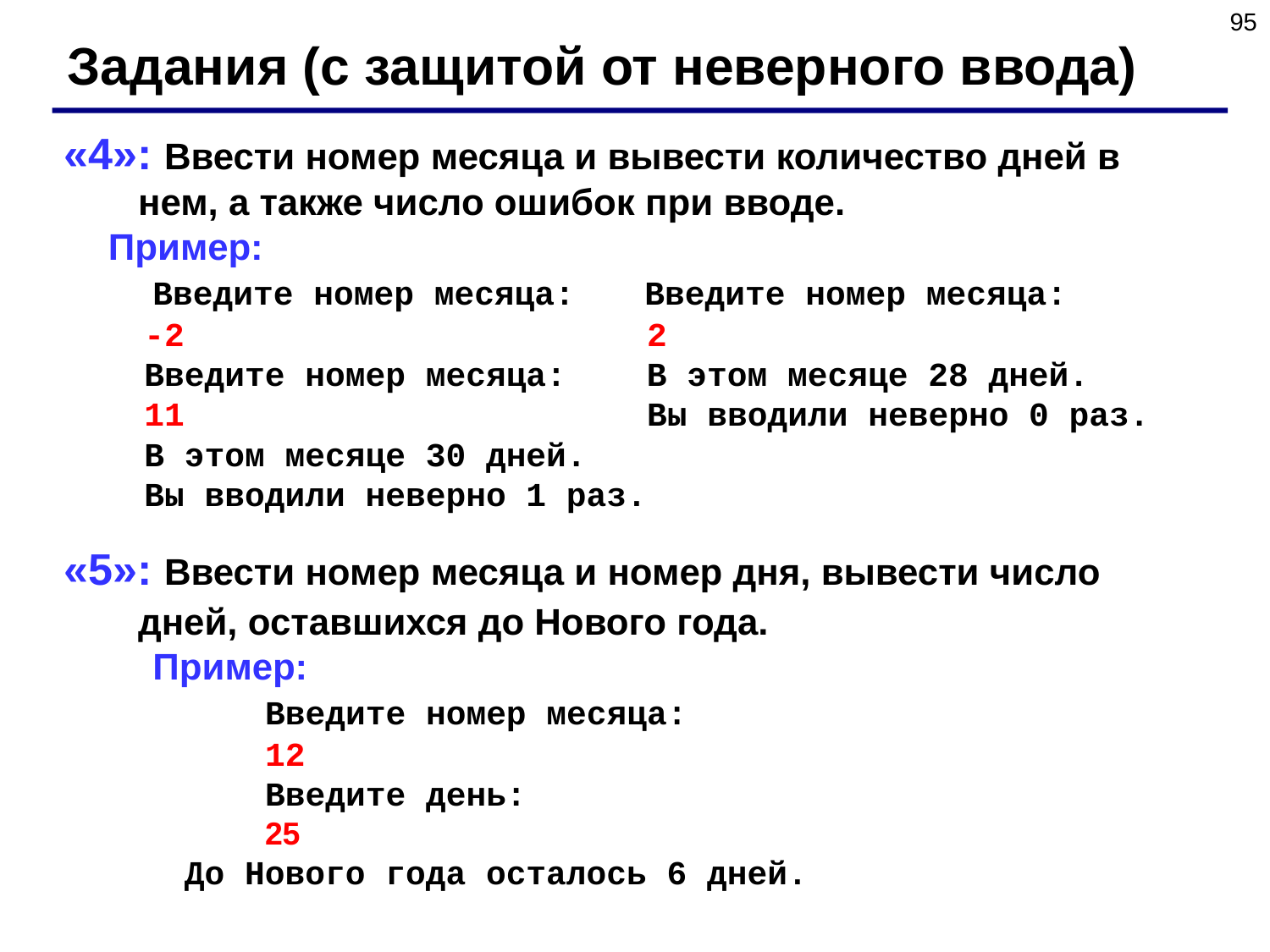

95
Задания (с защитой от неверного ввода)

«4»: Ввести номер месяца и вывести количество дней в нем, а также число ошибок при вводе.
  Пример:
    Введите номер месяца:    Введите номер месяца:
    -2                       2
    Введите номер месяца:    В этом месяце 28 дней.
    11                       Вы вводили неверно 0 раз.
    В этом месяце 30 дней.
    Вы вводили неверно 1 раз.
«5»: Ввести номер месяца и номер дня, вывести число дней, оставшихся до Нового года.
    Пример:
		Введите номер месяца:
		12
		Введите день:
		25
      До Нового года осталось 6 дней.